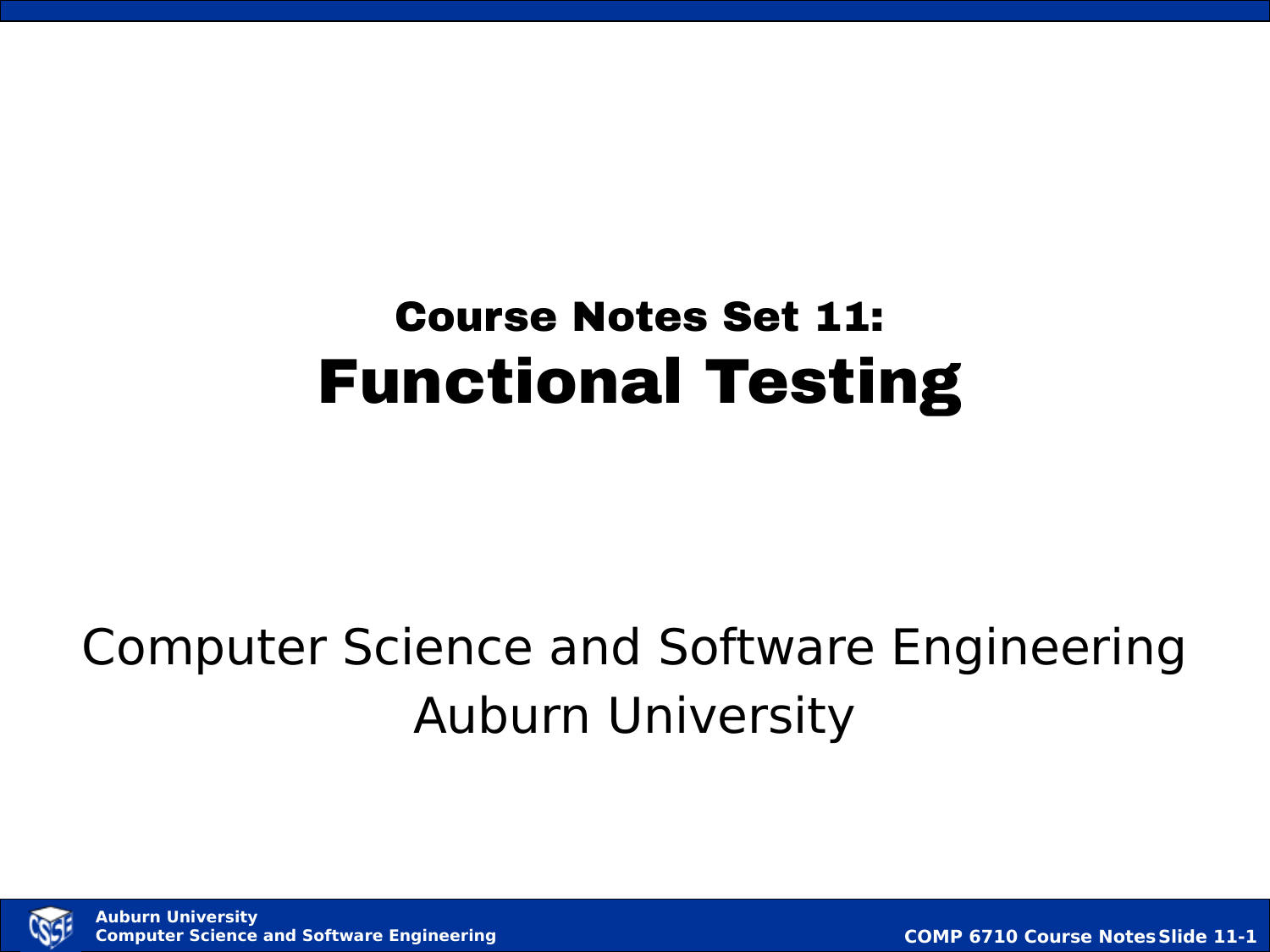

# Course Notes Set 11: Functional Testing

Computer Science and Software Engineering
Auburn University